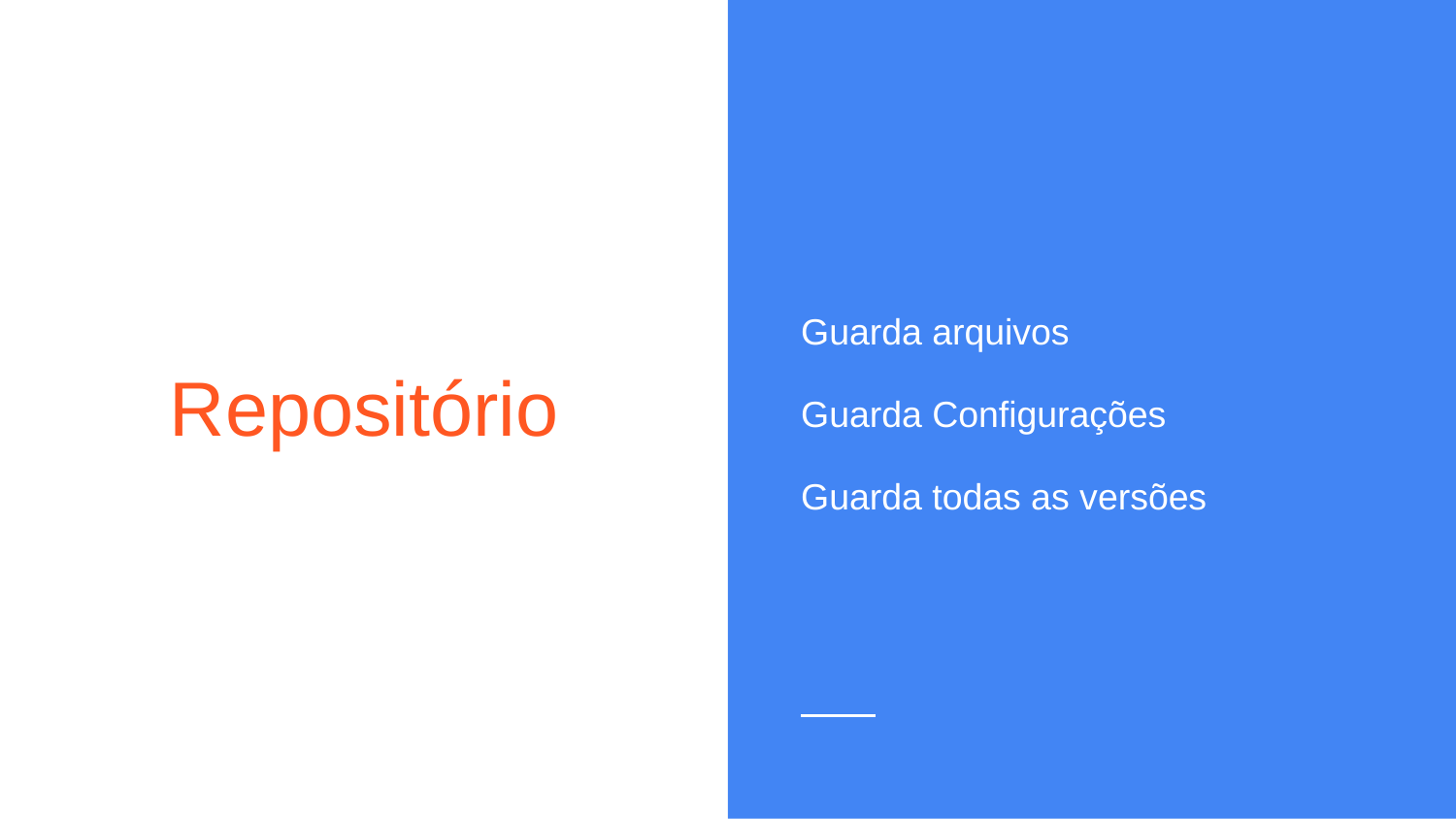

Guarda arquivos
Guarda Configurações
Guarda todas as versões
# Repositório